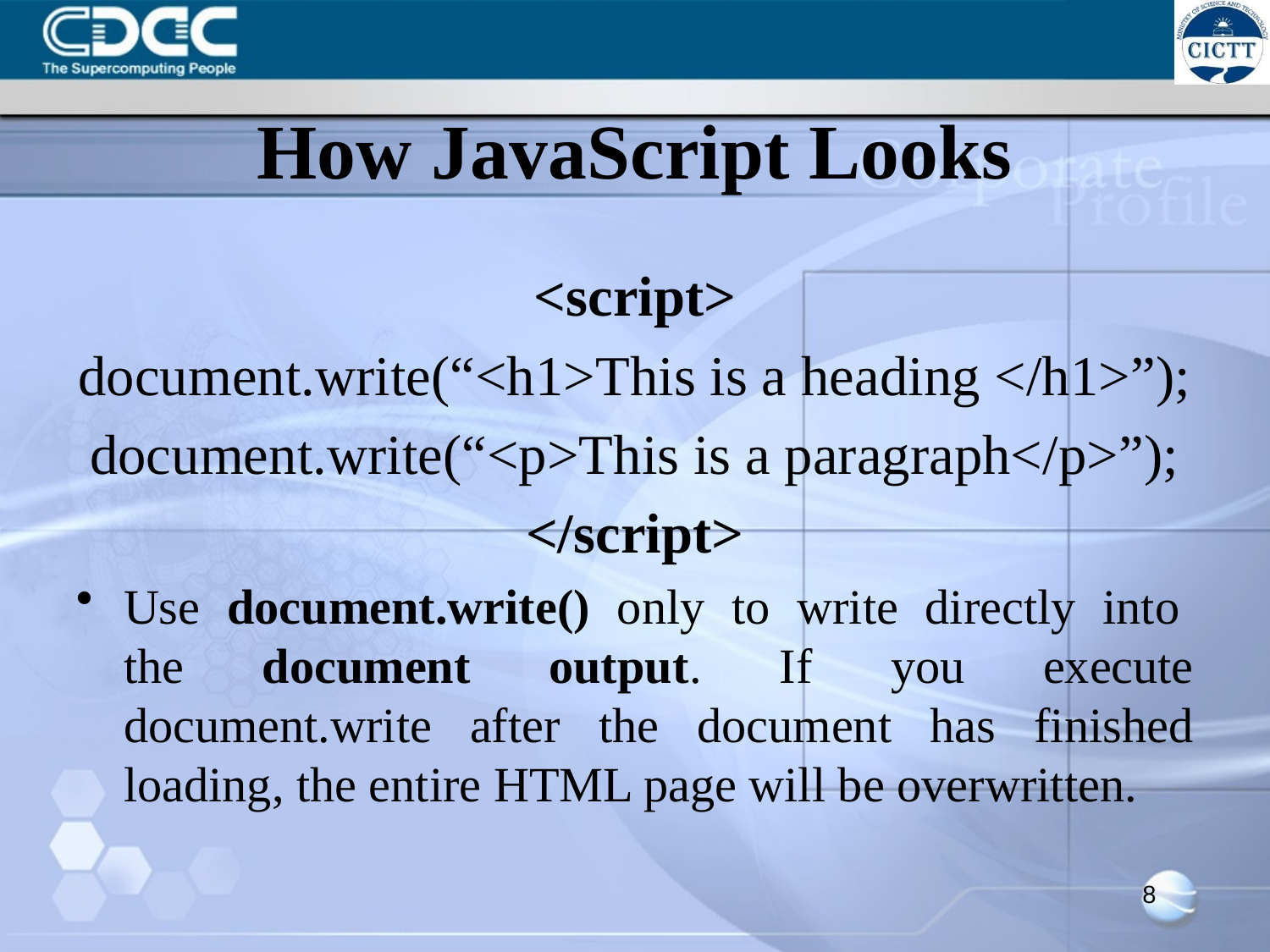

# How JavaScript Looks
<script>
document.write(“<h1>This is a heading </h1>”);
document.write(“<p>This is a paragraph</p>”);
</script>
Use  document.write()  only  to  write  directly  into  the  document  output.  If  you  execute document.write after the document has finished loading, the entire HTML page will be overwritten.